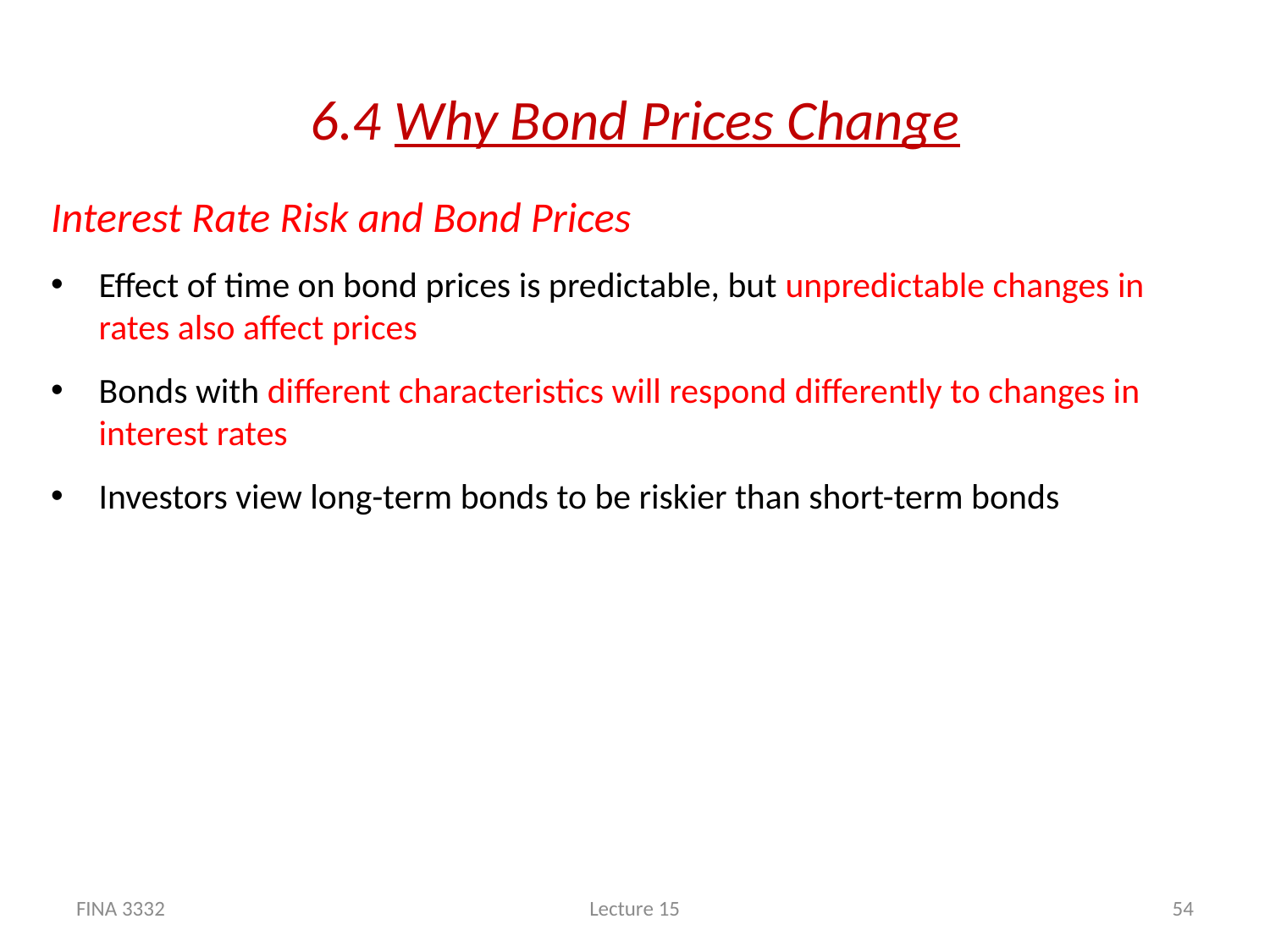

# 6.4 Why Bond Prices Change
Interest Rate Risk and Bond Prices
Effect of time on bond prices is predictable, but unpredictable changes in rates also affect prices
Bonds with different characteristics will respond differently to changes in interest rates
Investors view long-term bonds to be riskier than short-term bonds

FINA 3332
Lecture 15
54